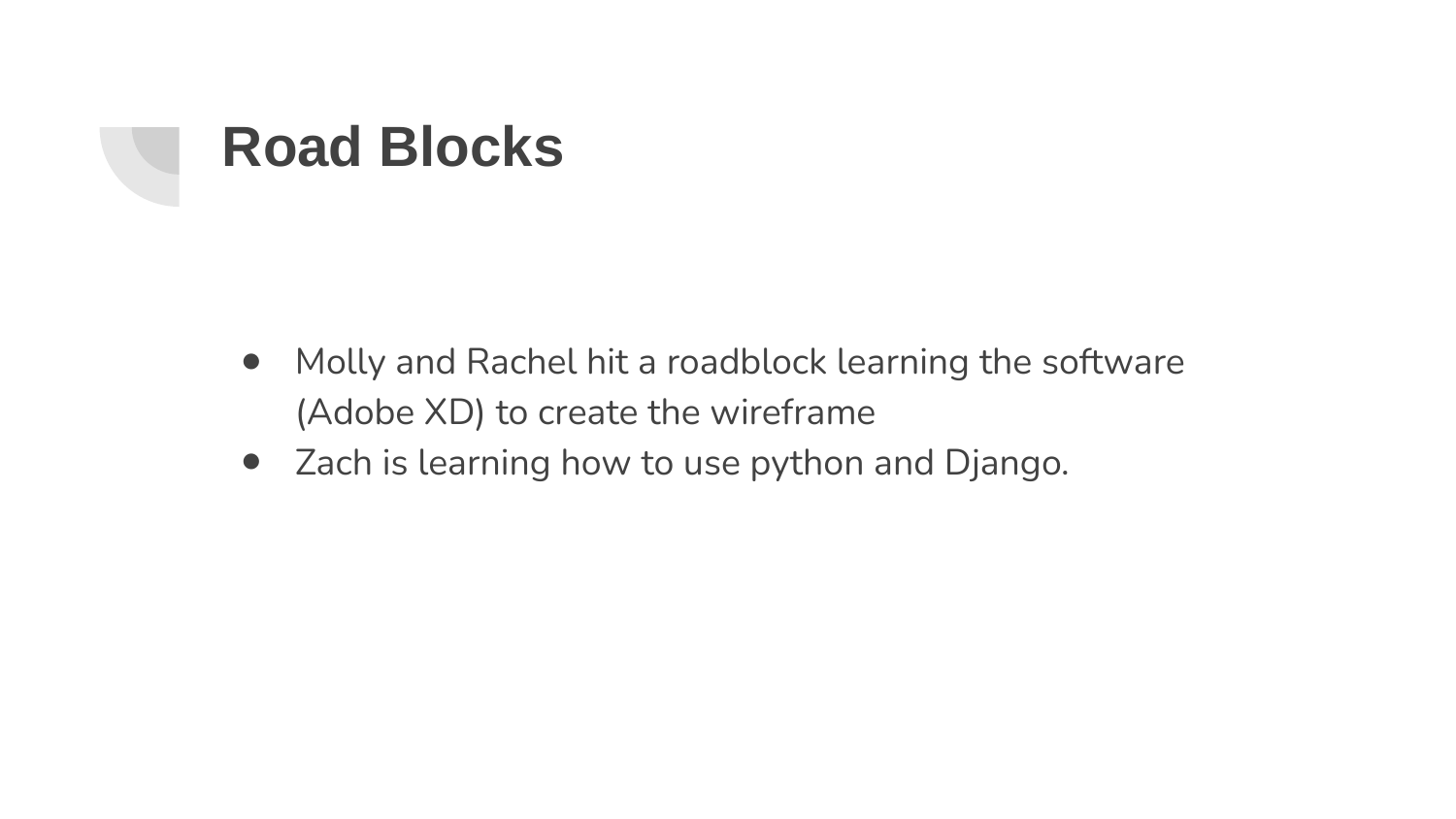

# Road Blocks
Molly and Rachel hit a roadblock learning the software (Adobe XD) to create the wireframe
Zach is learning how to use python and Django.